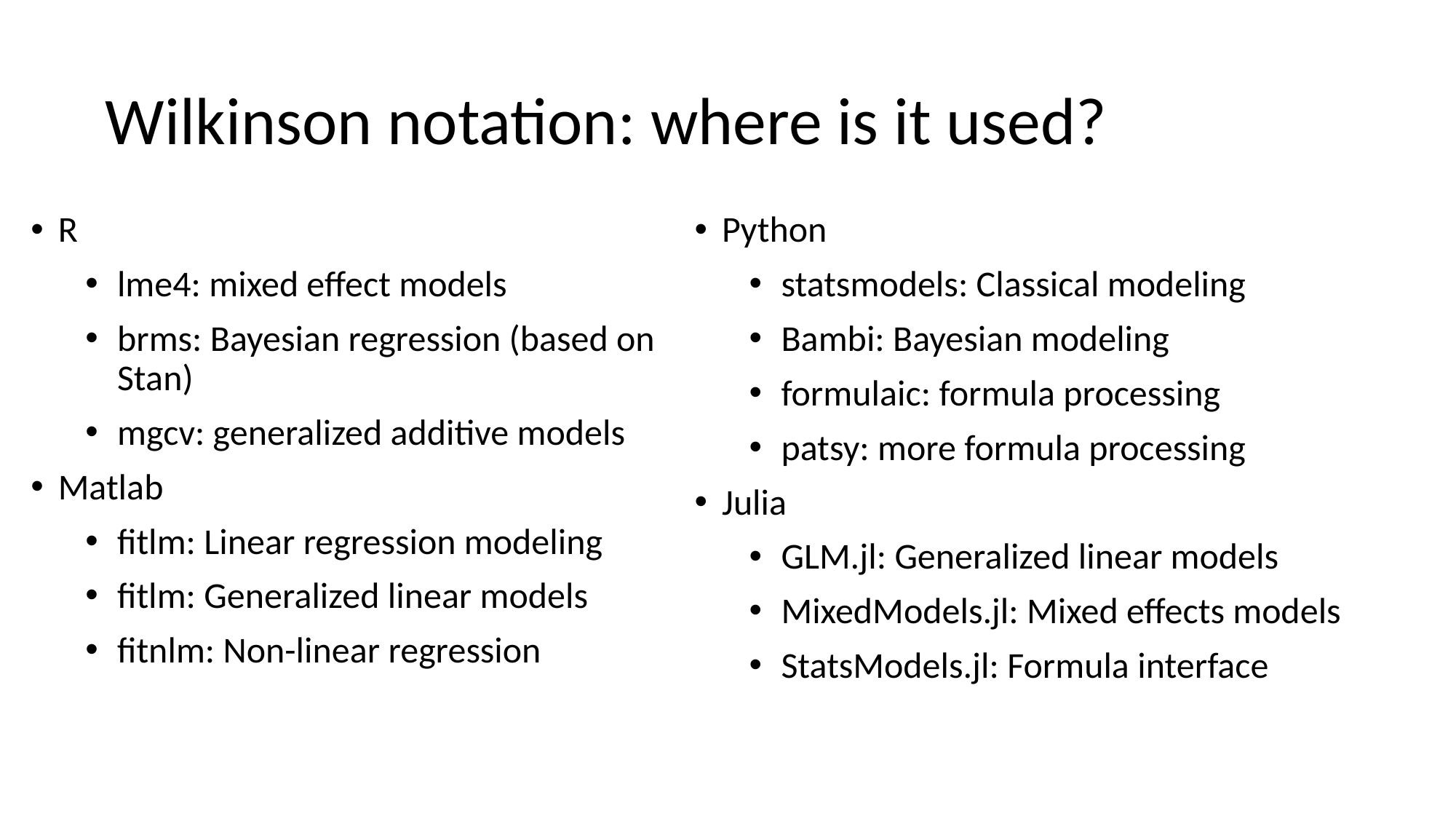

# Wilkinson notation: where is it used?
R
lme4: mixed effect models
brms: Bayesian regression (based on Stan)
mgcv: generalized additive models
Matlab
fitlm: Linear regression modeling
fitlm: Generalized linear models
fitnlm: Non-linear regression
Python
statsmodels: Classical modeling
Bambi: Bayesian modeling
formulaic: formula processing
patsy: more formula processing
Julia
GLM.jl: Generalized linear models
MixedModels.jl: Mixed effects models
StatsModels.jl: Formula interface